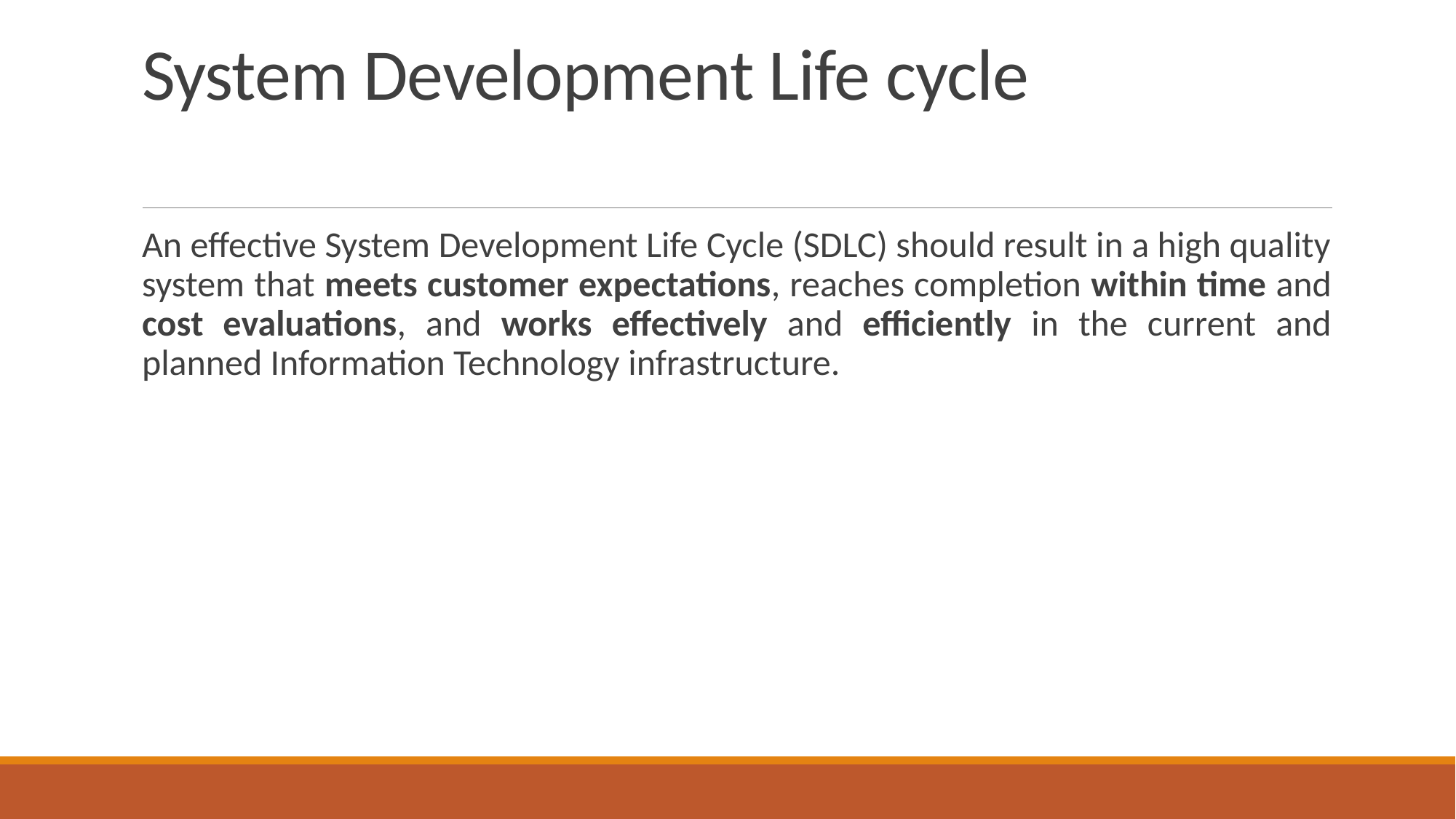

# System Development Life cycle
An effective System Development Life Cycle (SDLC) should result in a high quality system that meets customer expectations, reaches completion within time and cost evaluations, and works effectively and efficiently in the current and planned Information Technology infrastructure.